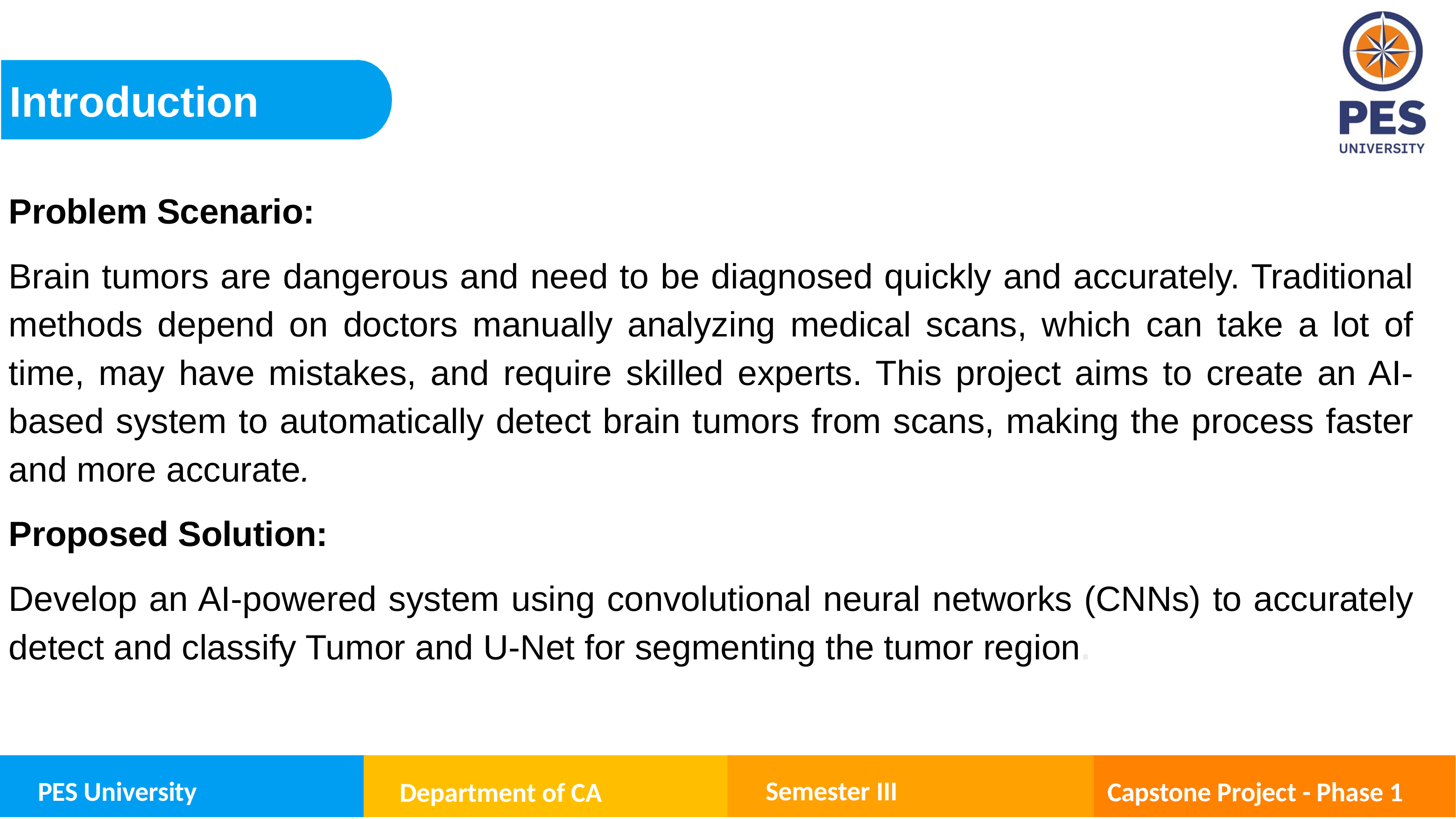

Introduction
Problem Scenario:
Brain tumors are dangerous and need to be diagnosed quickly and accurately. Traditional methods depend on doctors manually analyzing medical scans, which can take a lot of time, may have mistakes, and require skilled experts. This project aims to create an AI-based system to automatically detect brain tumors from scans, making the process faster and more accurate.
Proposed Solution:
Develop an AI-powered system using convolutional neural networks (CNNs) to accurately detect and classify Tumor and U-Net for segmenting the tumor region.